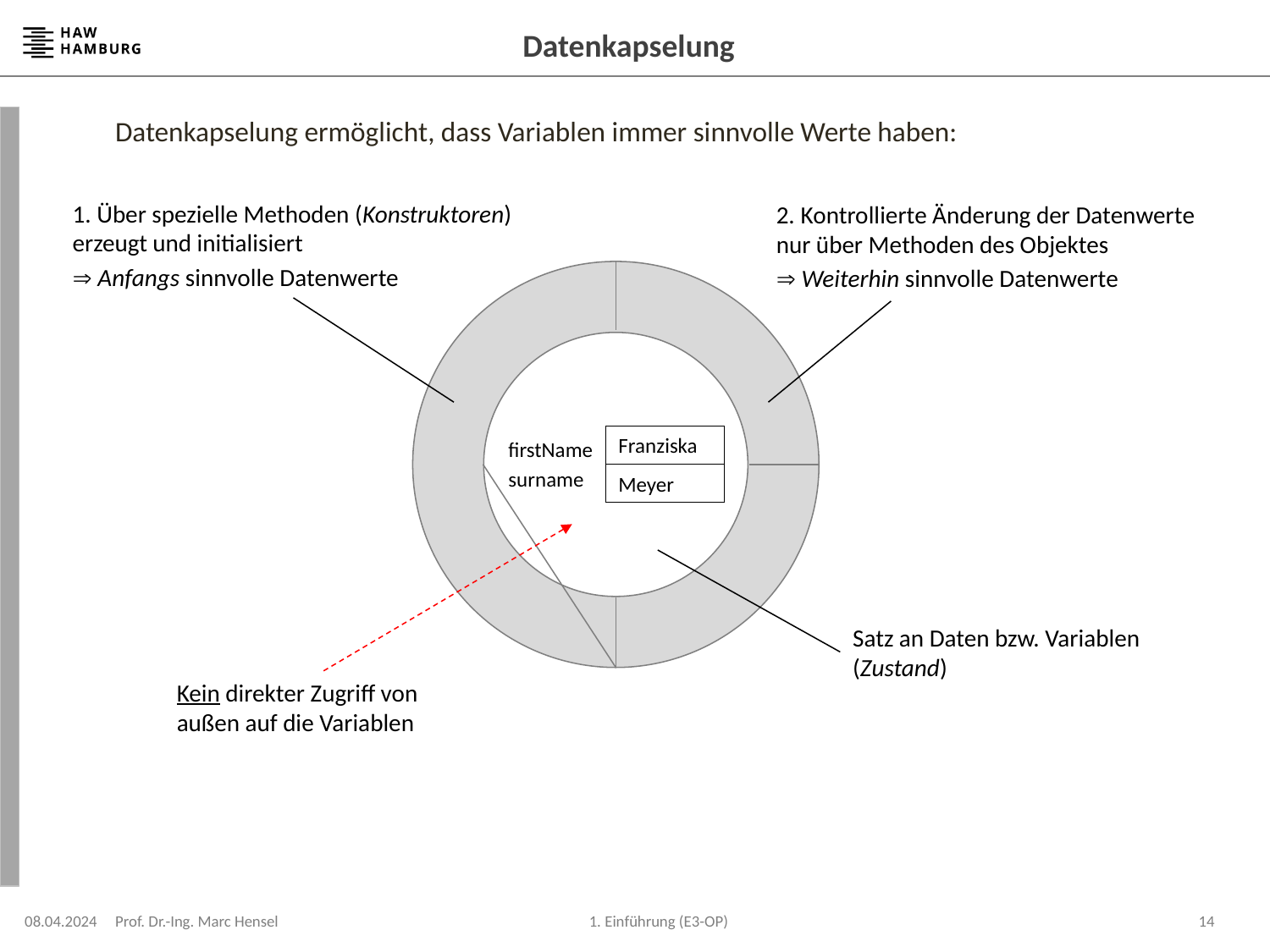

# Datenkapselung
Datenkapselung ermöglicht, dass Variablen immer sinnvolle Werte haben:

1. Über spezielle Methoden (Konstruktoren) erzeugt und initialisiert
⇒ Anfangs sinnvolle Datenwerte
2. Kontrollierte Änderung der Datenwerte nur über Methoden des Objektes
⇒ Weiterhin sinnvolle Datenwerte

Franziska
Meyer
firstName
surname
Satz an Daten bzw. Variablen (Zustand)
Kein direkter Zugriff von außen auf die Variablen
08.04.2024
Prof. Dr.-Ing. Marc Hensel
14